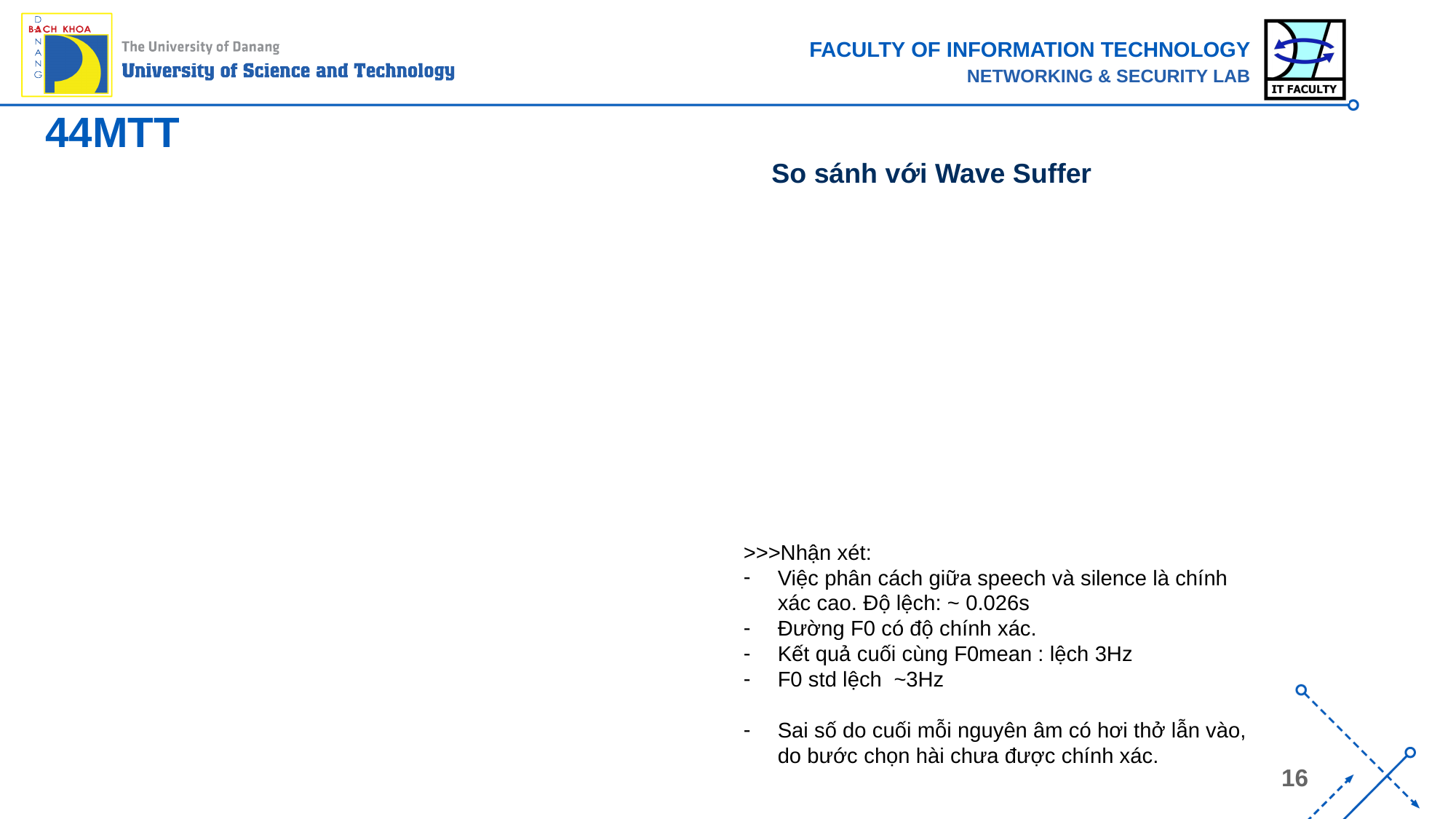

# 44MTT
So sánh với Wave Suffer
>>>Nhận xét:
Việc phân cách giữa speech và silence là chính xác cao. Độ lệch: ~ 0.026s
Đường F0 có độ chính xác.
Kết quả cuối cùng F0mean : lệch 3Hz
F0 std lệch  ~3Hz

Sai số do cuối mỗi nguyên âm có hơi thở lẫn vào, do bước chọn hài chưa được chính xác.